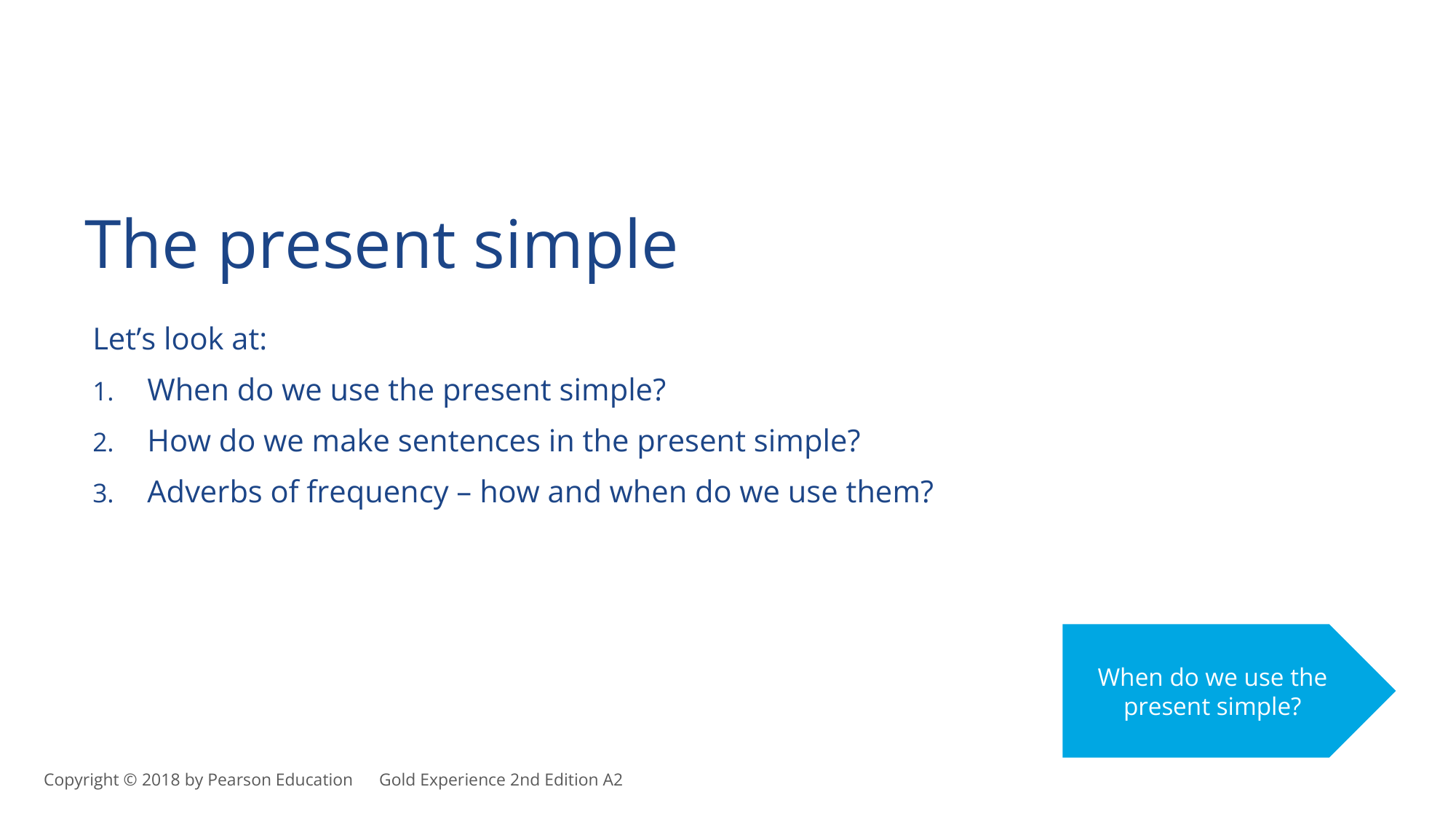

The present simple
Let’s look at:
When do we use the present simple?
How do we make sentences in the present simple?
Adverbs of frequency – how and when do we use them?

When do we use the present simple?
Copyright © 2018 by Pearson Education      Gold Experience 2nd Edition A2